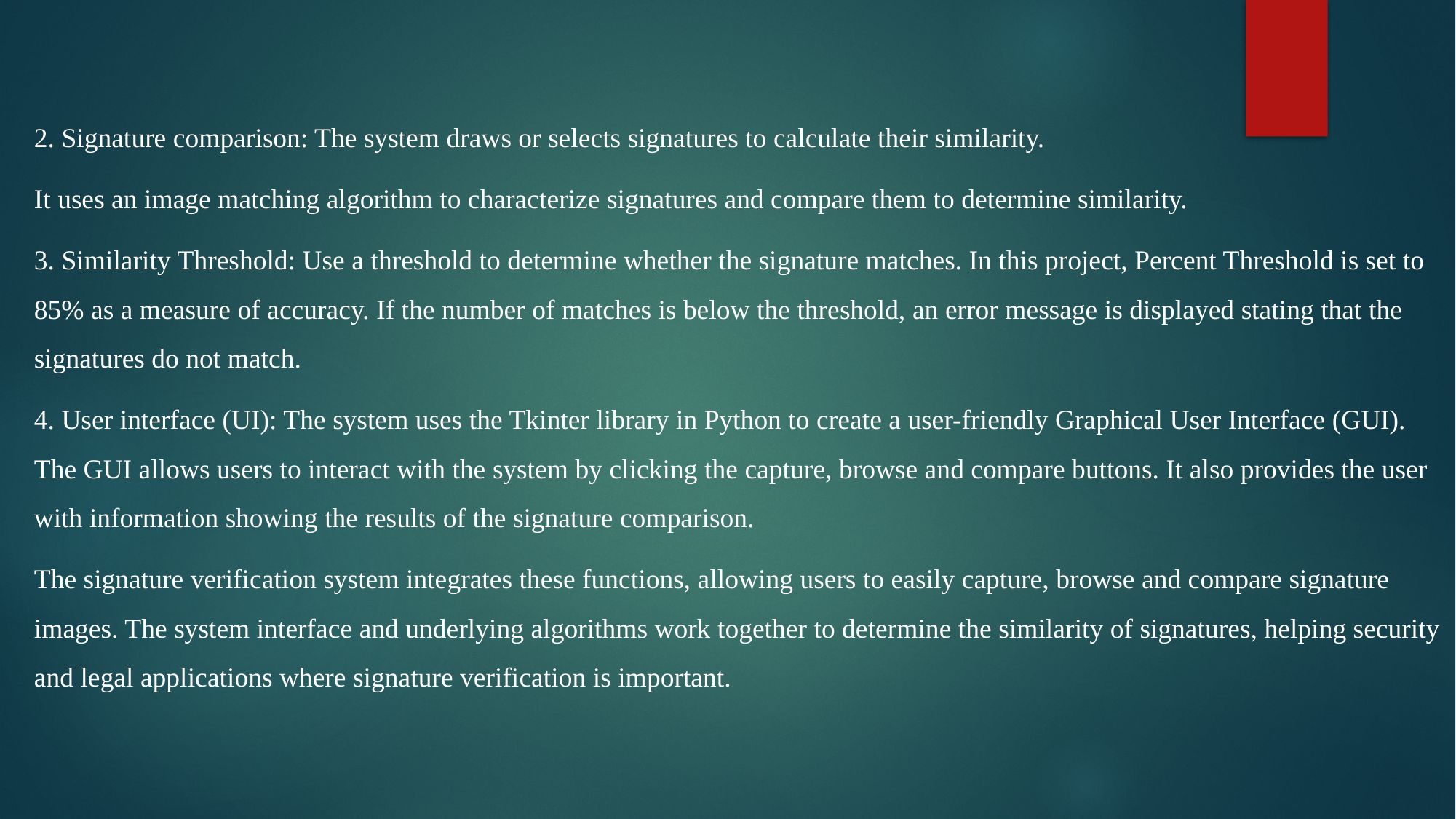

2. Signature comparison: The system draws or selects signatures to calculate their similarity.
It uses an image matching algorithm to characterize signatures and compare them to determine similarity.
3. Similarity Threshold: Use a threshold to determine whether the signature matches. In this project, Percent Threshold is set to 85% as a measure of accuracy. If the number of matches is below the threshold, an error message is displayed stating that the signatures do not match.
4. User interface (UI): The system uses the Tkinter library in Python to create a user-friendly Graphical User Interface (GUI). The GUI allows users to interact with the system by clicking the capture, browse and compare buttons. It also provides the user with information showing the results of the signature comparison.
The signature verification system integrates these functions, allowing users to easily capture, browse and compare signature images. The system interface and underlying algorithms work together to determine the similarity of signatures, helping security and legal applications where signature verification is important.